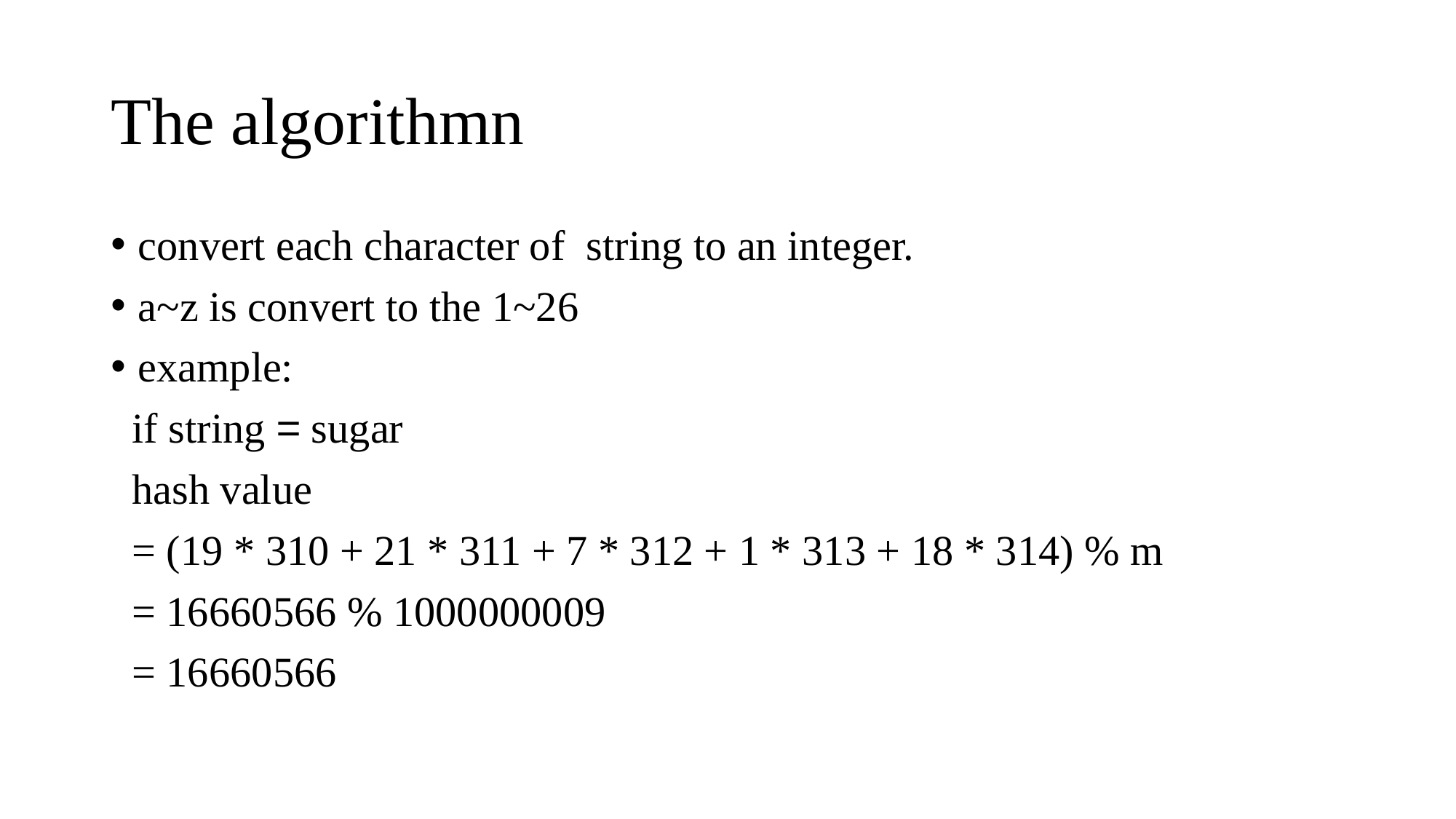

# The algorithmn
convert each character of  string to an integer.
a~z is convert to the 1~26
example:
  if string = sugar
  hash value
  = (19 * 310 + 21 * 311 + 7 * 312 + 1 * 313 + 18 * 314) % m
  = 16660566 % 1000000009
  = 16660566